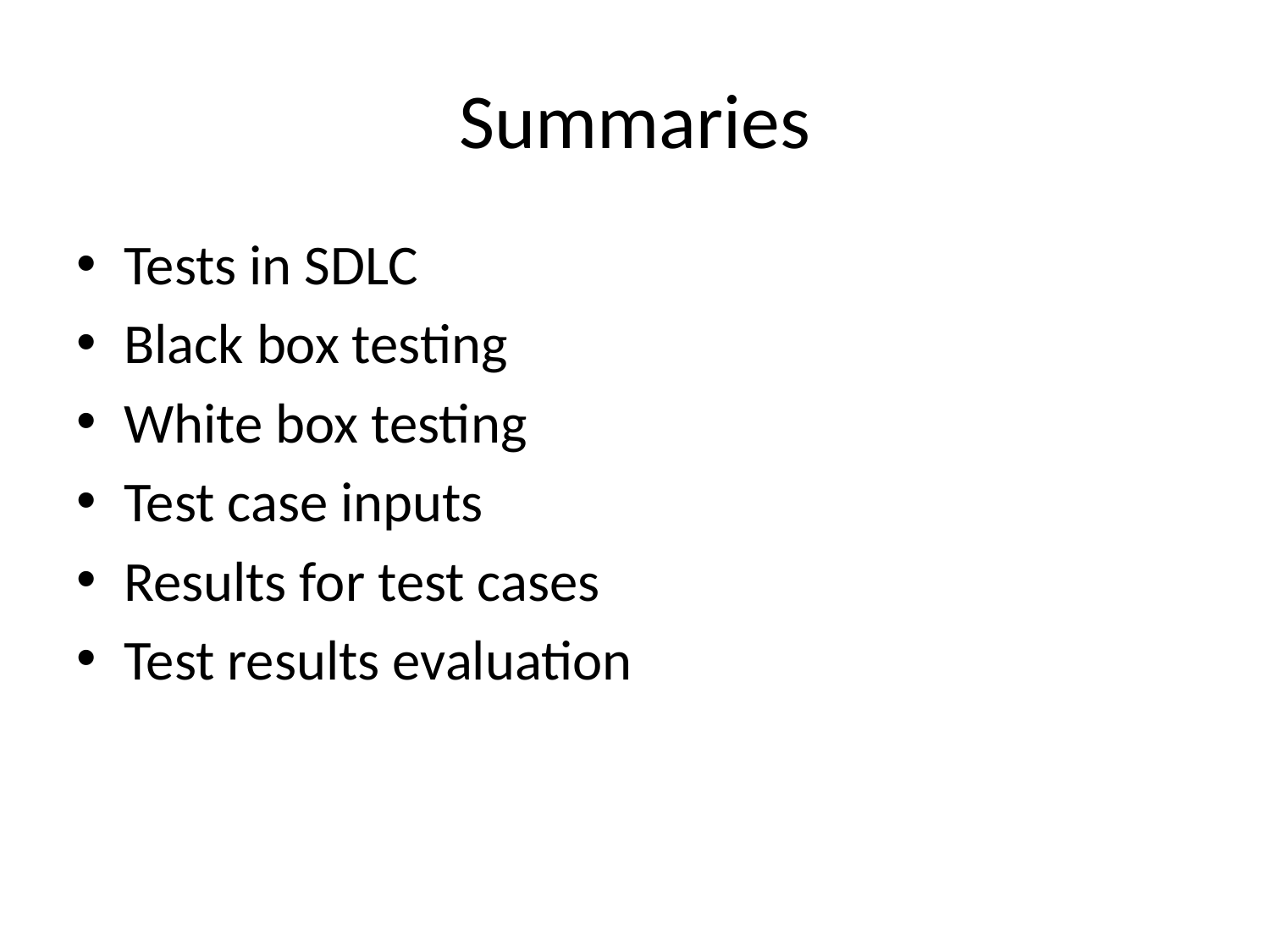

# Summaries
Tests in SDLC
Black box testing
White box testing
Test case inputs
Results for test cases
Test results evaluation